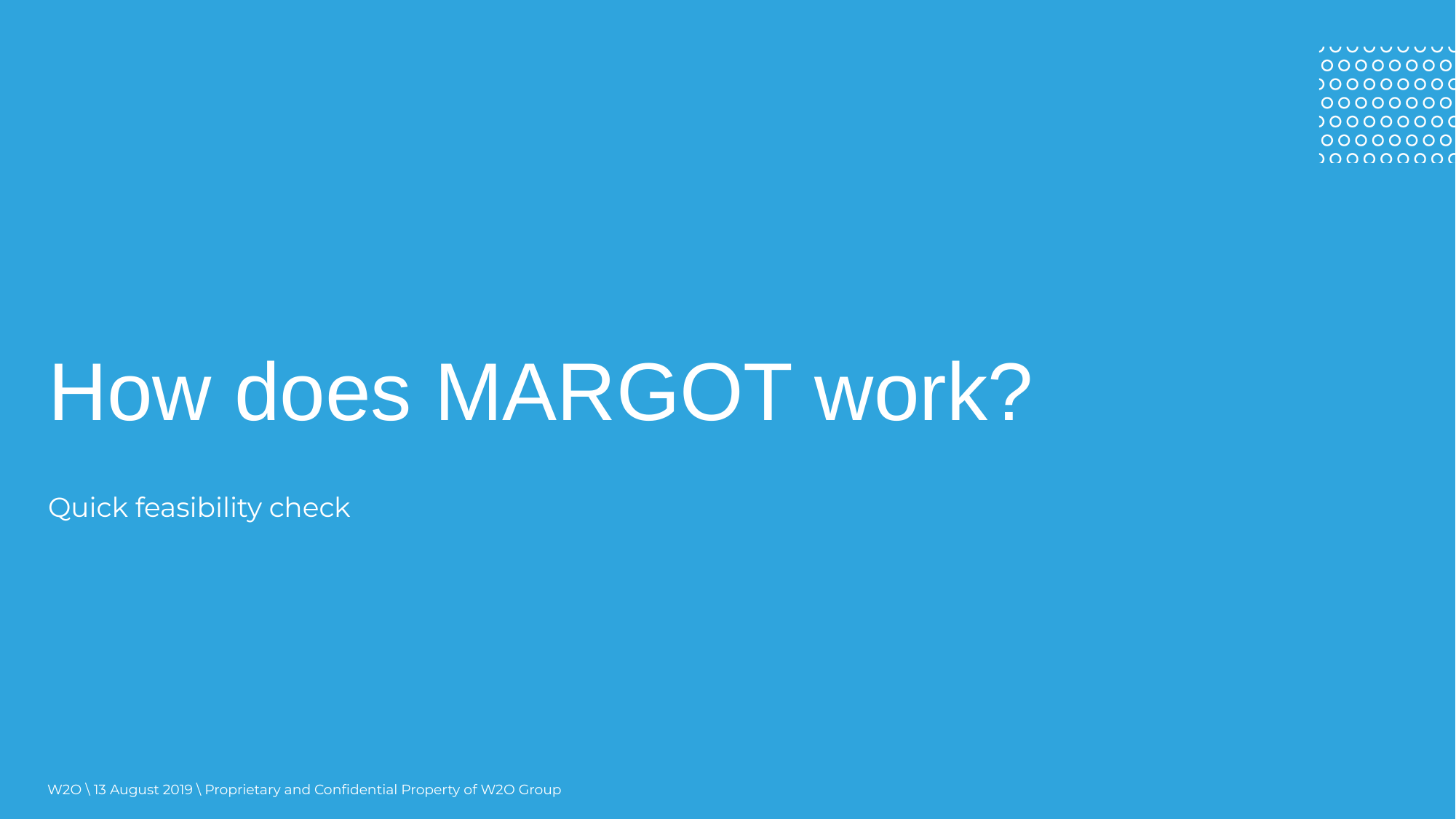

How does MARGOT work?
Quick feasibility check